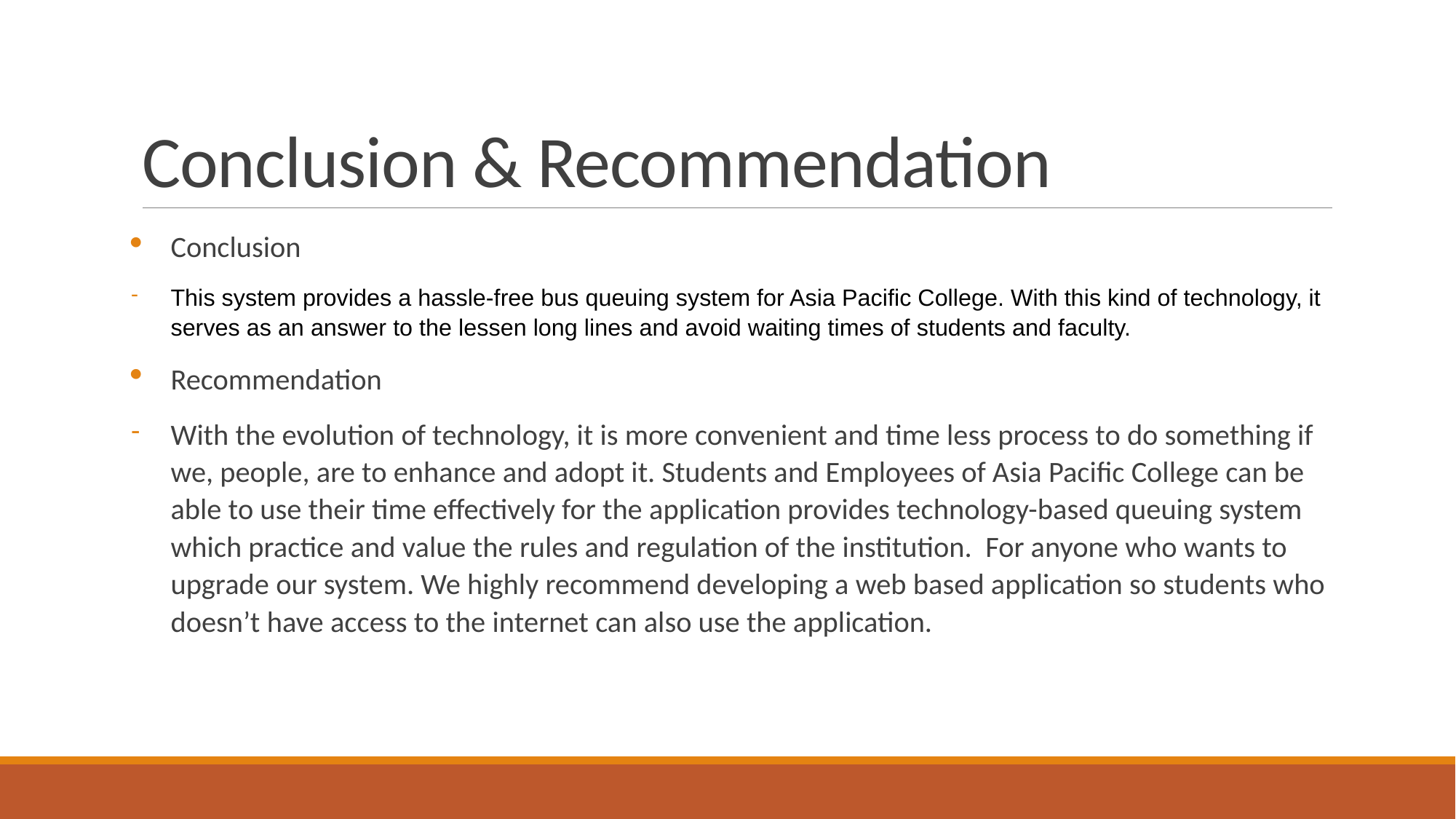

# Conclusion & Recommendation
Conclusion
This system provides a hassle-free bus queuing system for Asia Pacific College. With this kind of technology, it serves as an answer to the lessen long lines and avoid waiting times of students and faculty.
Recommendation
With the evolution of technology, it is more convenient and time less process to do something if we, people, are to enhance and adopt it. Students and Employees of Asia Pacific College can be able to use their time effectively for the application provides technology-based queuing system which practice and value the rules and regulation of the institution.  For anyone who wants to upgrade our system. We highly recommend developing a web based application so students who doesn’t have access to the internet can also use the application.